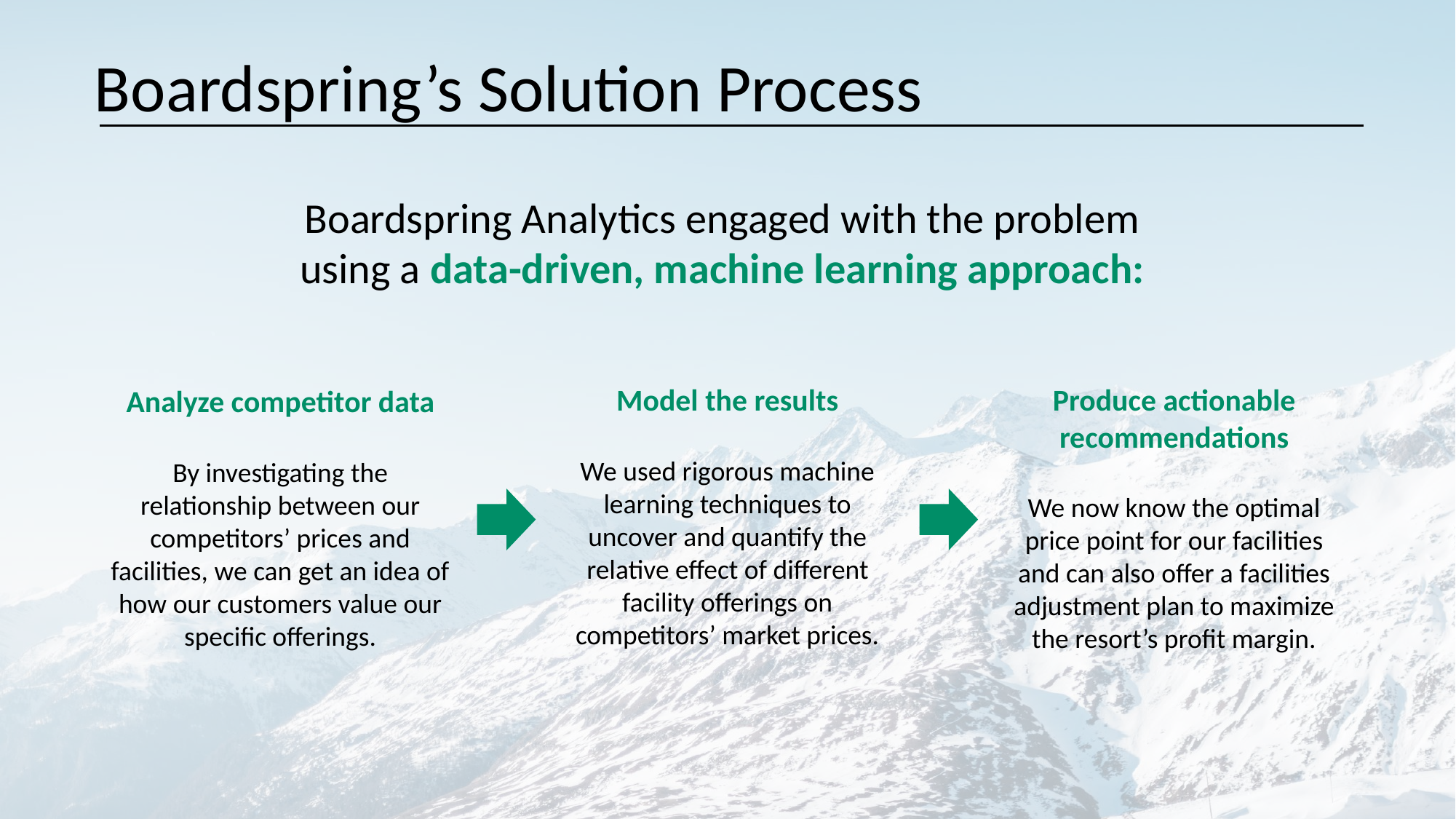

# Boardspring’s Solution Process
Boardspring Analytics engaged with the problem
using a data-driven, machine learning approach:
Model the results

We used rigorous machine learning techniques to uncover and quantify the relative effect of different facility offerings on competitors’ market prices.
Produce actionable
recommendations

We now know the optimal price point for our facilities and can also offer a facilities adjustment plan to maximize the resort’s profit margin.
Analyze competitor data

By investigating the relationship between our competitors’ prices and facilities, we can get an idea of how our customers value our specific offerings.